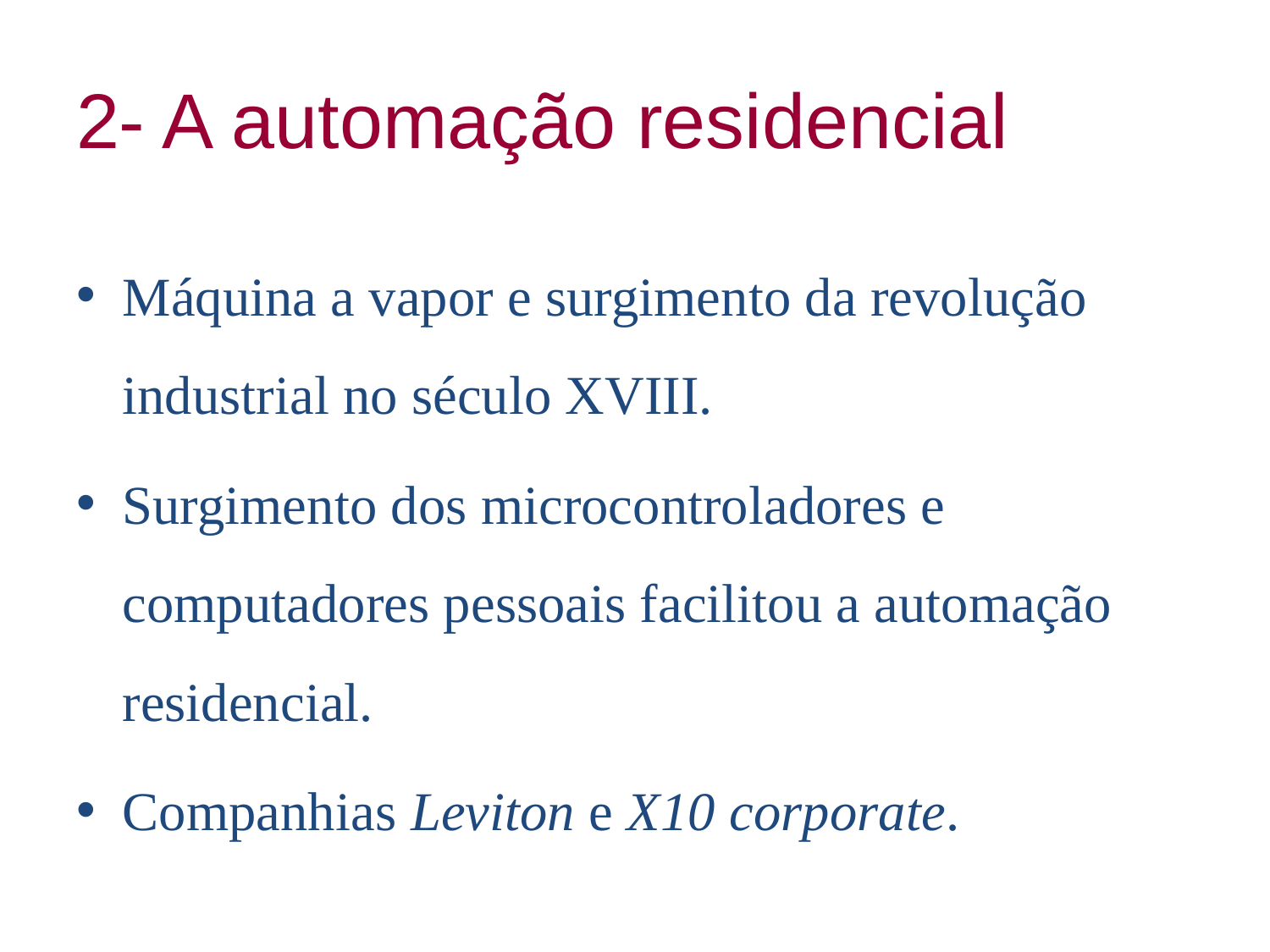

# 2- A automação residencial
Máquina a vapor e surgimento da revolução industrial no século XVIII.
Surgimento dos microcontroladores e computadores pessoais facilitou a automação residencial.
Companhias Leviton e X10 corporate.